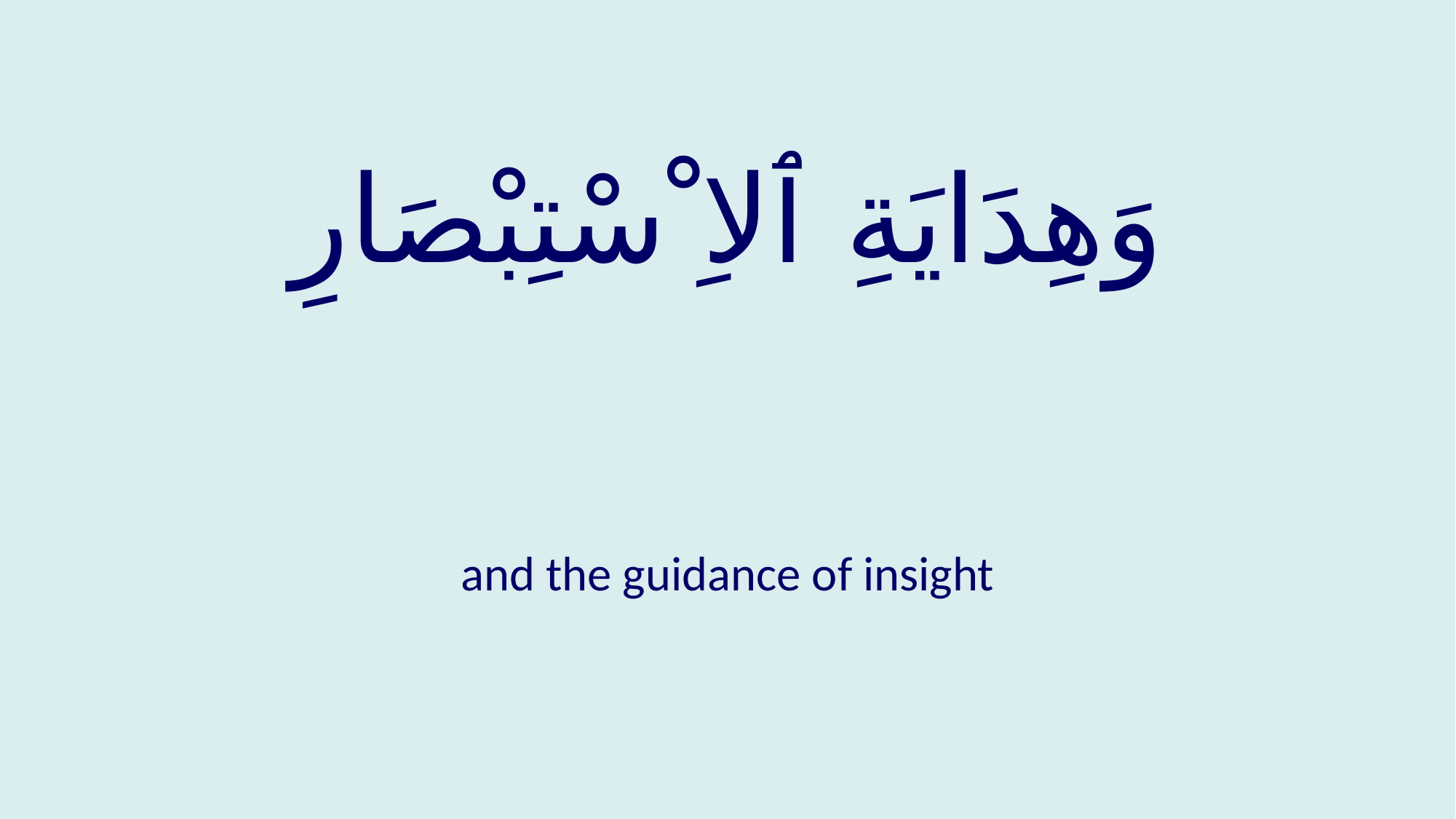

# وَهِدَايَةِ ٱلاِﹾسْتِبْصَارِ
and the guidance of insight